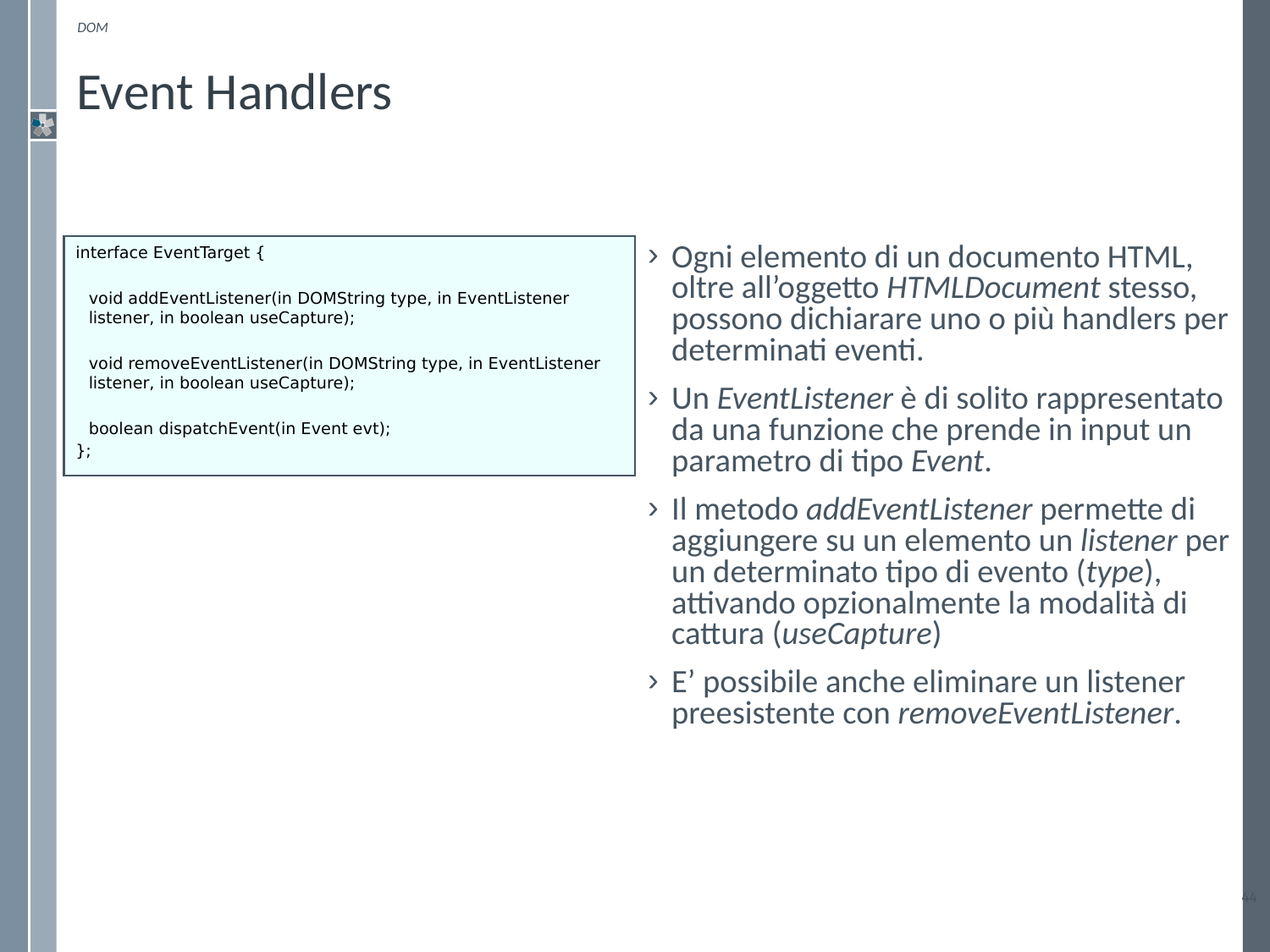

DOM
# Event Handlers
interface EventTarget {

	void addEventListener(in DOMString type, in EventListener listener, in boolean useCapture);

	void removeEventListener(in DOMString type, in EventListener listener, in boolean useCapture);

	boolean dispatchEvent(in Event evt);
};
Ogni elemento di un documento HTML, oltre all’oggetto HTMLDocument stesso, possono dichiarare uno o più handlers per determinati eventi.
Un EventListener è di solito rappresentato da una funzione che prende in input un parametro di tipo Event.
Il metodo addEventListener permette di aggiungere su un elemento un listener per un determinato tipo di evento (type), attivando opzionalmente la modalità di cattura (useCapture)
E’ possibile anche eliminare un listener preesistente con removeEventListener.
44